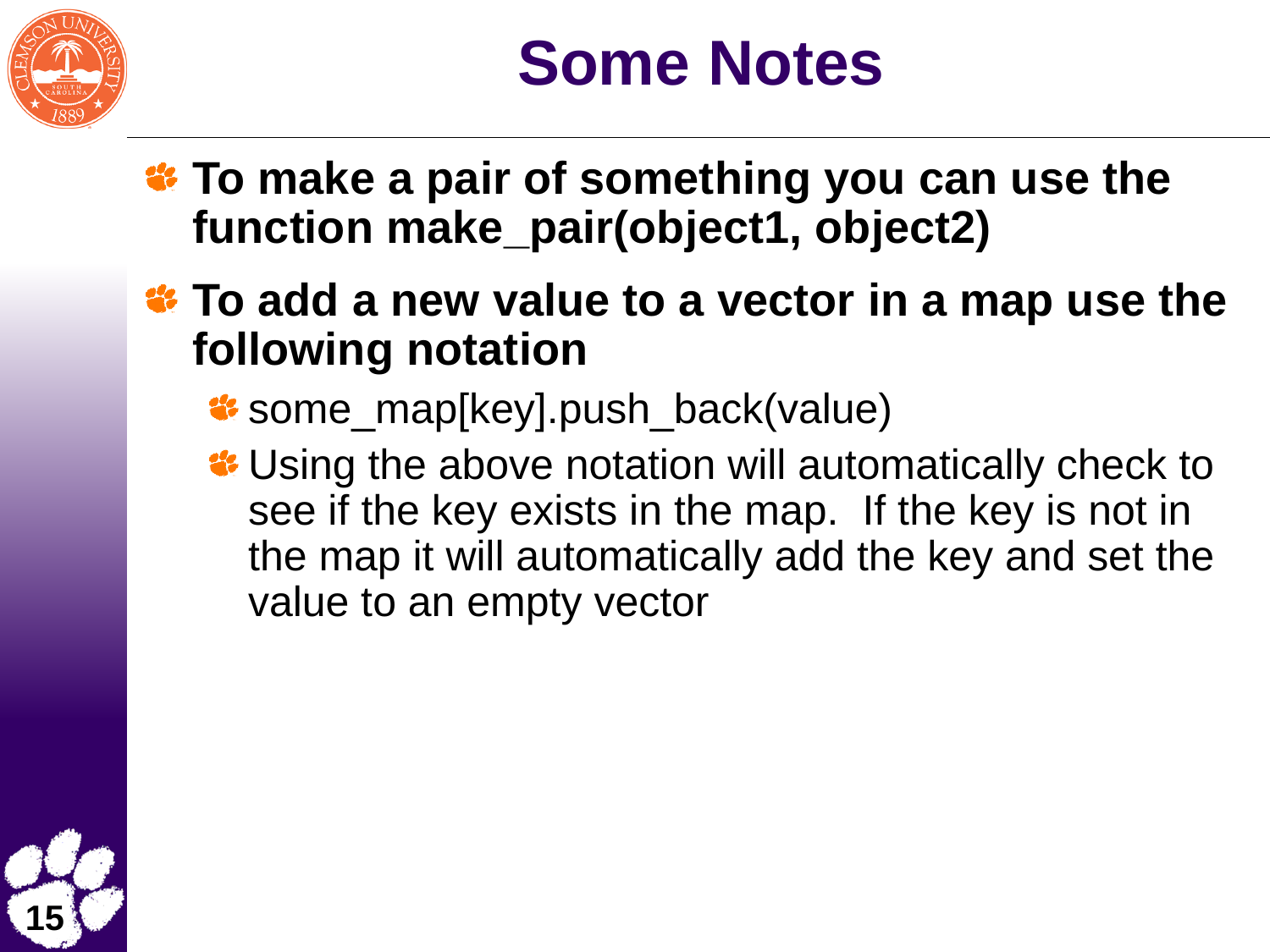

# Some Notes
To make a pair of something you can use the function make_pair(object1, object2)
To add a new value to a vector in a map use the following notation
some_map[key].push_back(value)
Using the above notation will automatically check to see if the key exists in the map.  If the key is not in the map it will automatically add the key and set the value to an empty vector